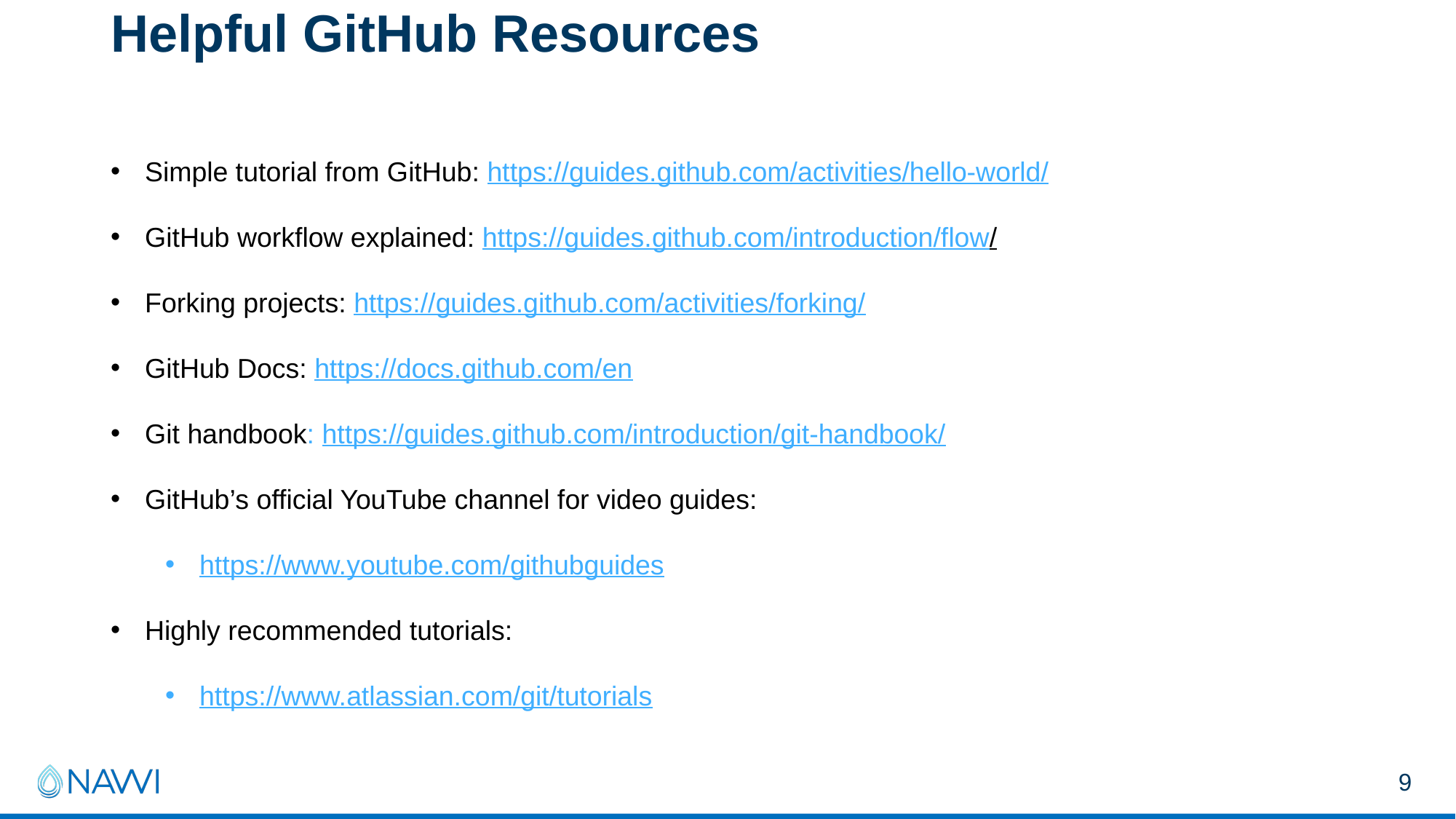

# Helpful GitHub Resources
Simple tutorial from GitHub: https://guides.github.com/activities/hello-world/
GitHub workflow explained: https://guides.github.com/introduction/flow/
Forking projects: https://guides.github.com/activities/forking/
GitHub Docs: https://docs.github.com/en
Git handbook: https://guides.github.com/introduction/git-handbook/
GitHub’s official YouTube channel for video guides:
https://www.youtube.com/githubguides
Highly recommended tutorials:
https://www.atlassian.com/git/tutorials
9